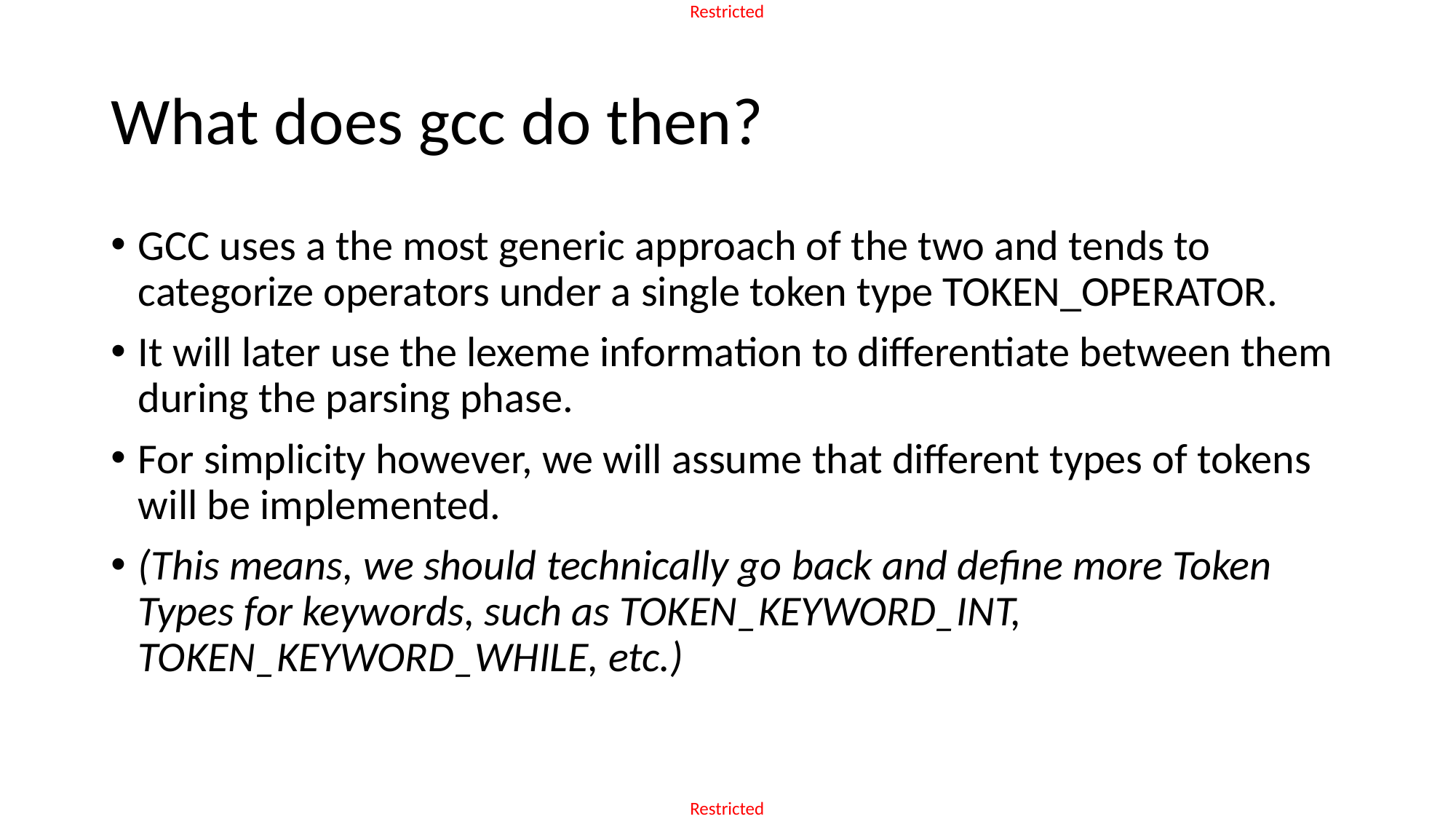

# What does gcc do then?
GCC uses a the most generic approach of the two and tends to categorize operators under a single token type TOKEN_OPERATOR.
It will later use the lexeme information to differentiate between them during the parsing phase.
For simplicity however, we will assume that different types of tokens will be implemented.
(This means, we should technically go back and define more Token Types for keywords, such as TOKEN_KEYWORD_INT, TOKEN_KEYWORD_WHILE, etc.)